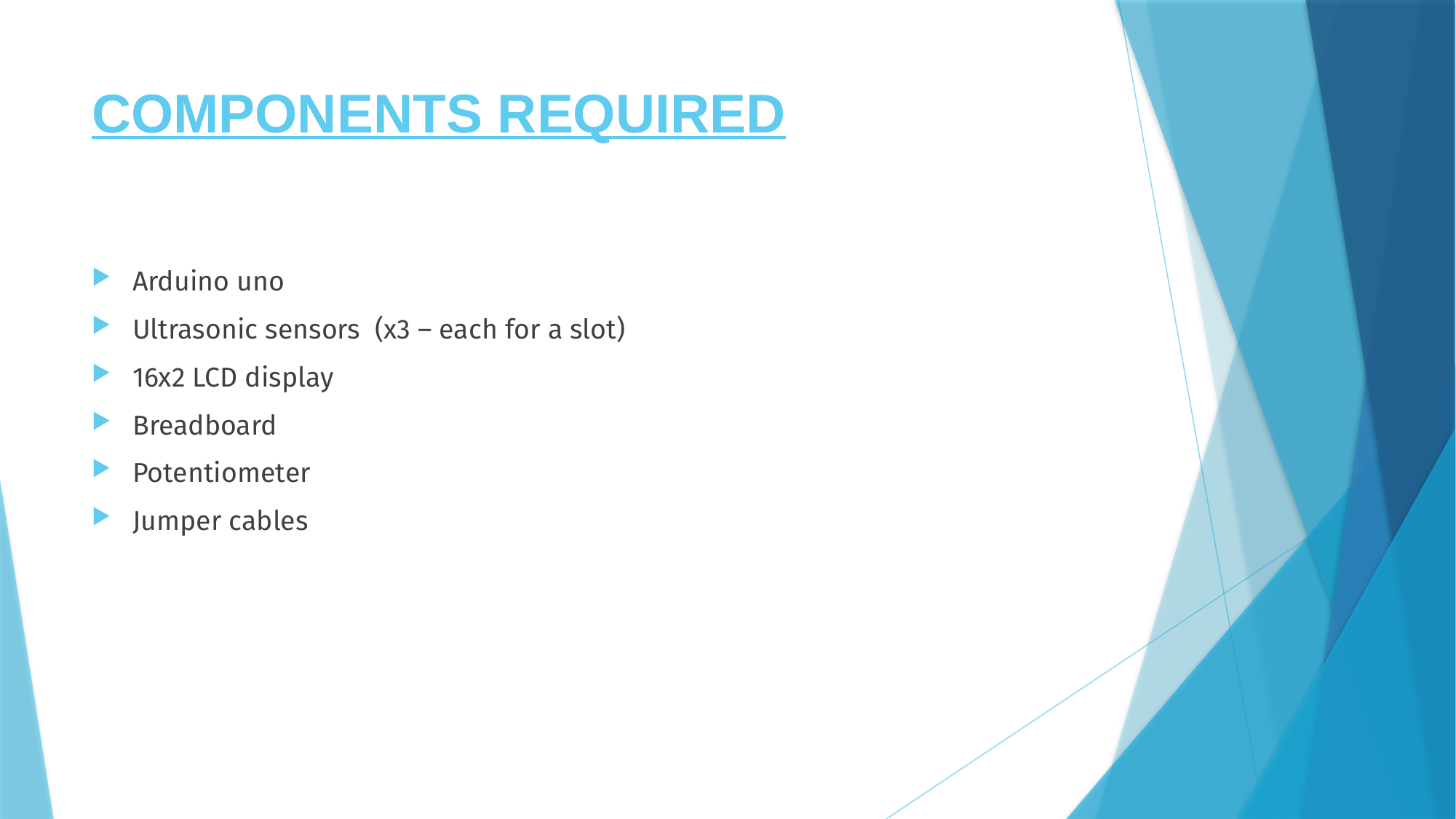

# COMPONENTS REQUIRED
Arduino uno
Ultrasonic sensors  (x3 – each for a slot)
16x2 LCD display
Breadboard
Potentiometer
Jumper cables